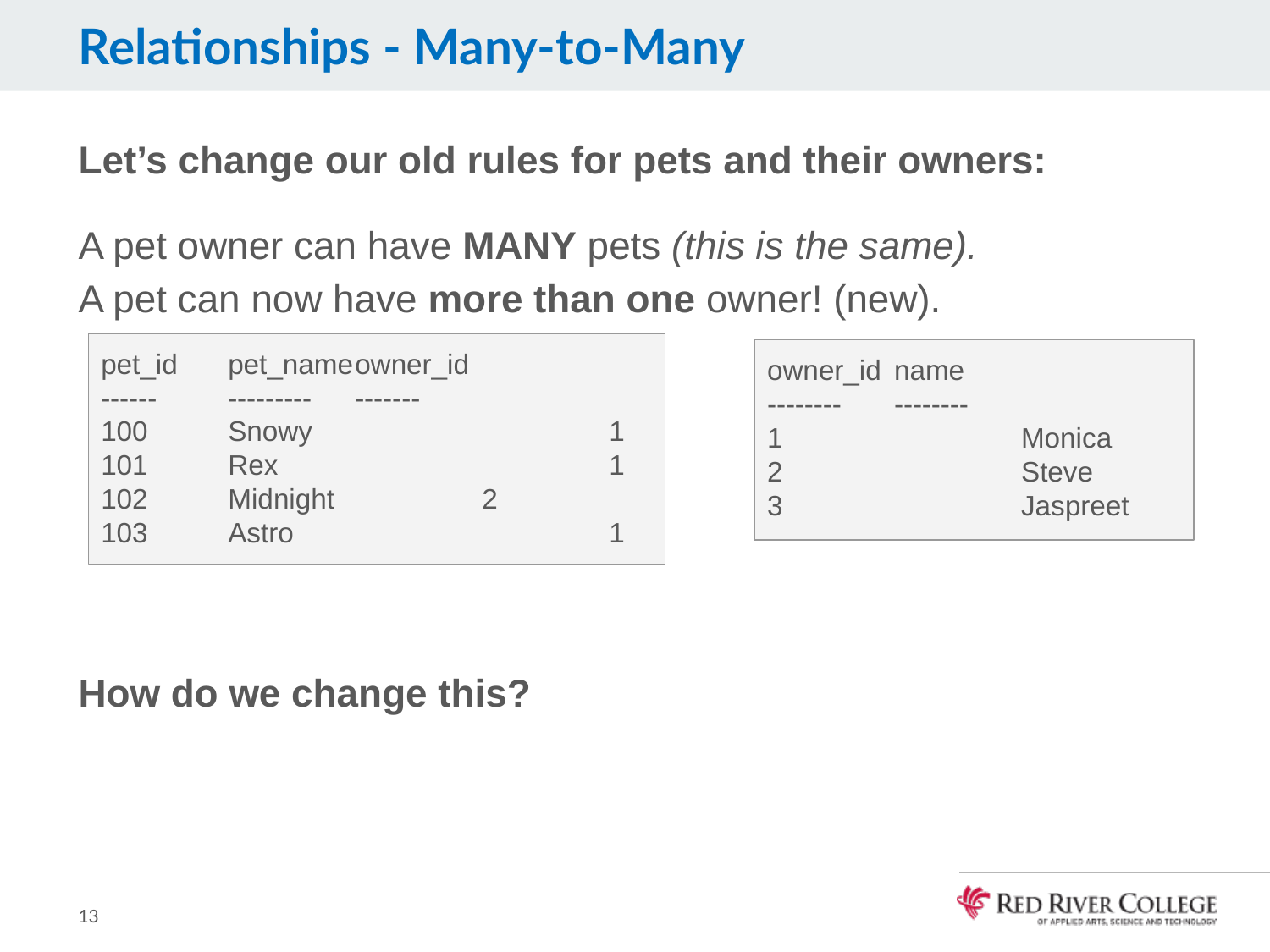

# Relationships - Many-to-Many
Let’s change our old rules for pets and their owners:
A pet owner can have MANY pets (this is the same).
A pet can now have more than one owner! (new).

How do we change this?
pet_id	pet_name	owner_id
------	---------	-------
100	Snowy		 	1
101	Rex			1
102	Midnight		2
103	Astro			1
owner_id	name
--------	--------
1 		Monica
2 		Steve
3 		Jaspreet
13